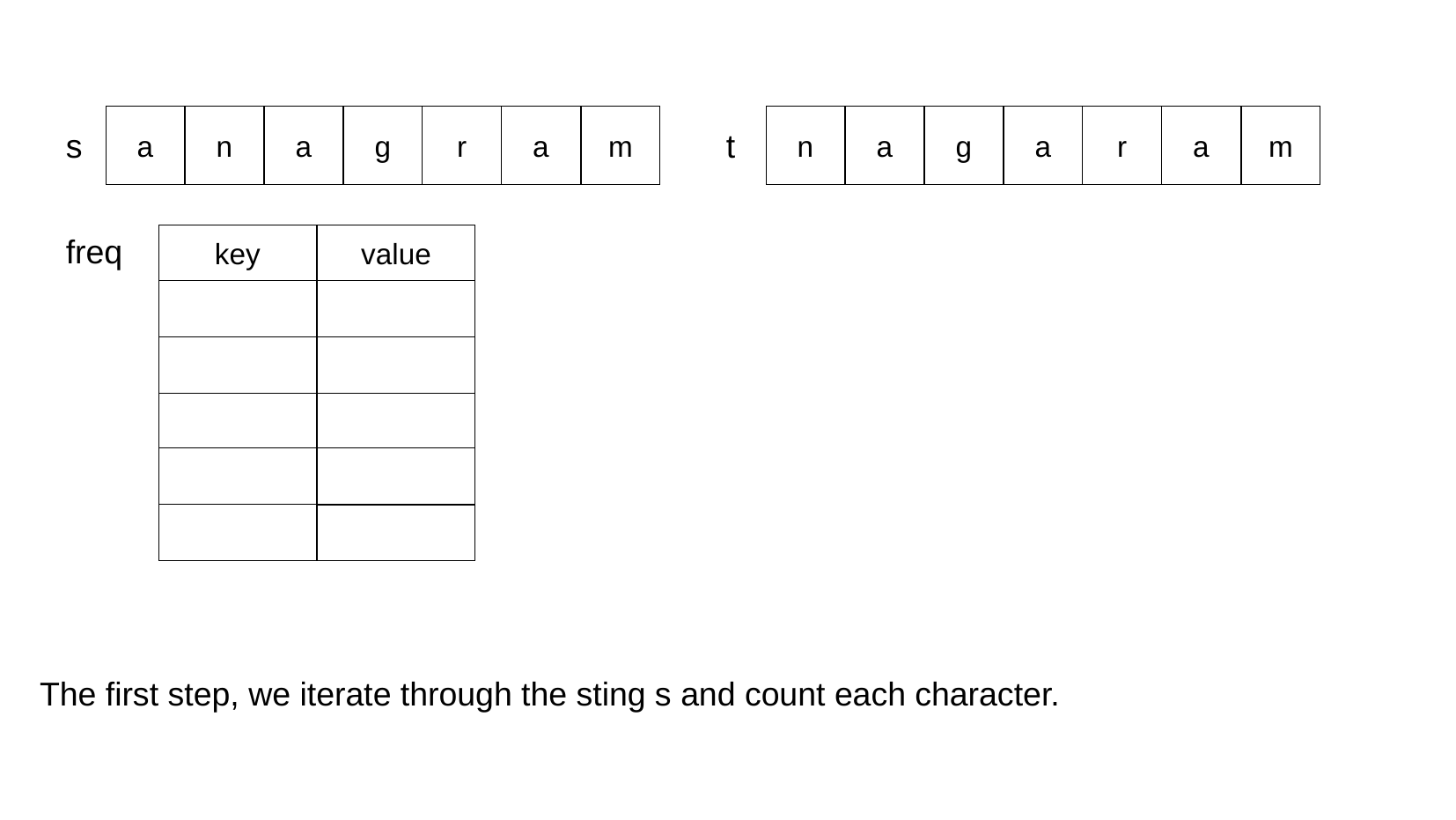

a
m
a
m
a
n
a
g
r
n
a
g
a
r
s
t
freq
key
value

The first step, we iterate through the sting s and count each character.